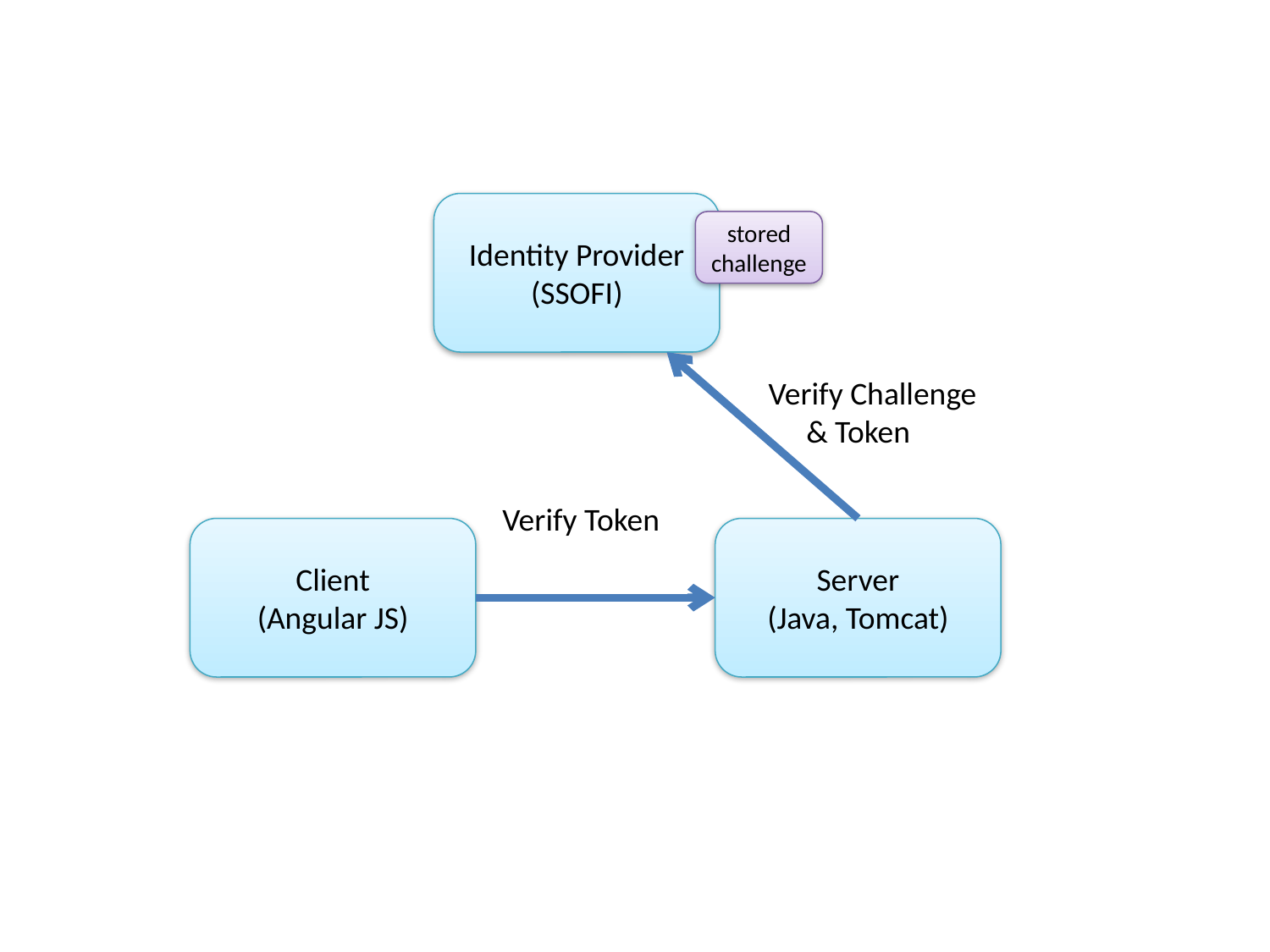

Identity Provider
(SSOFI)
stored
challenge
Verify Challenge
& Token
Verify Token
Client
(Angular JS)
Server
(Java, Tomcat)